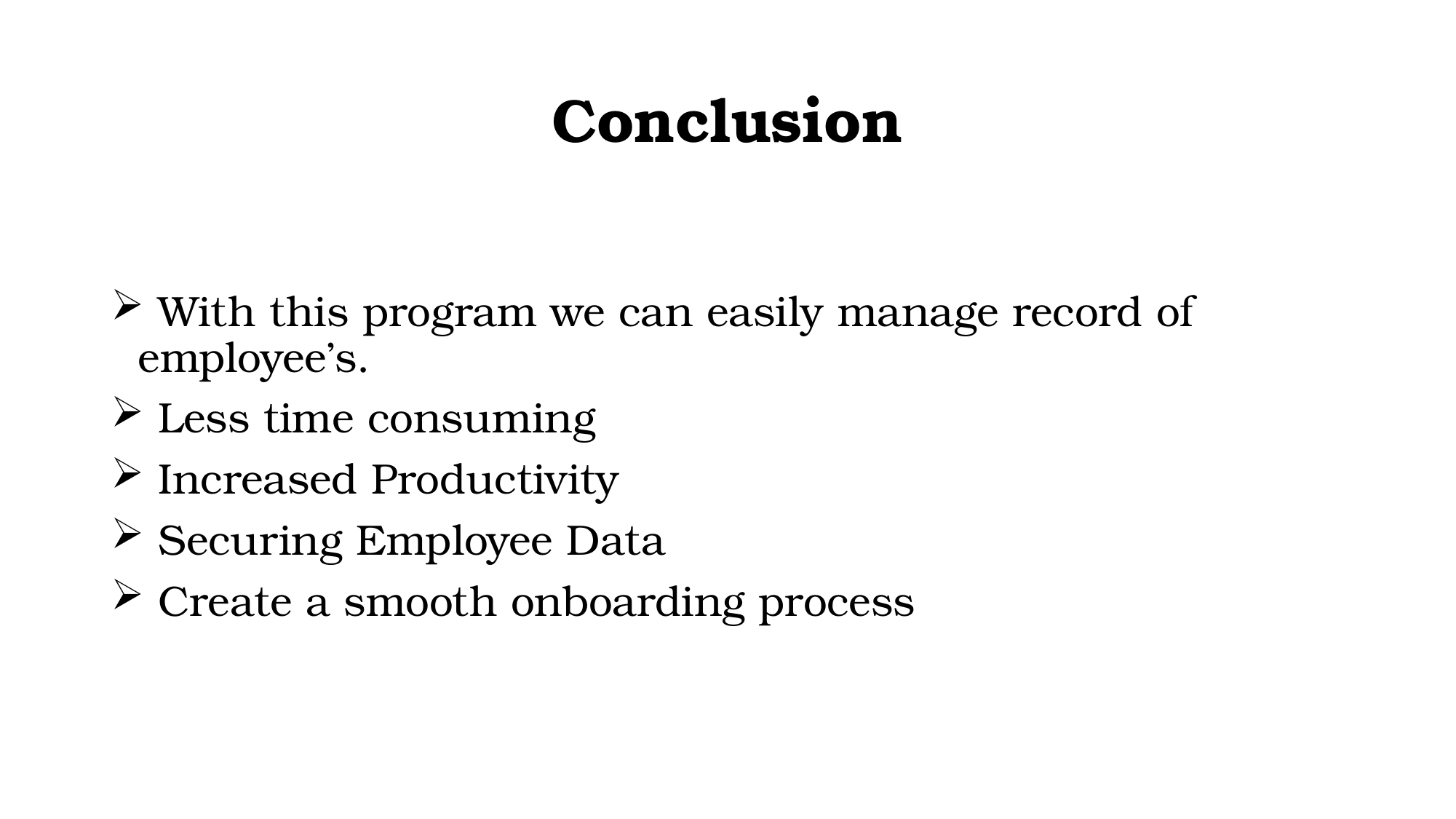

# Conclusion

 With this program we can easily manage record of     employee’s.
 Less time consuming
 Increased Productivity
 Securing Employee Data
 Create a smooth onboarding process